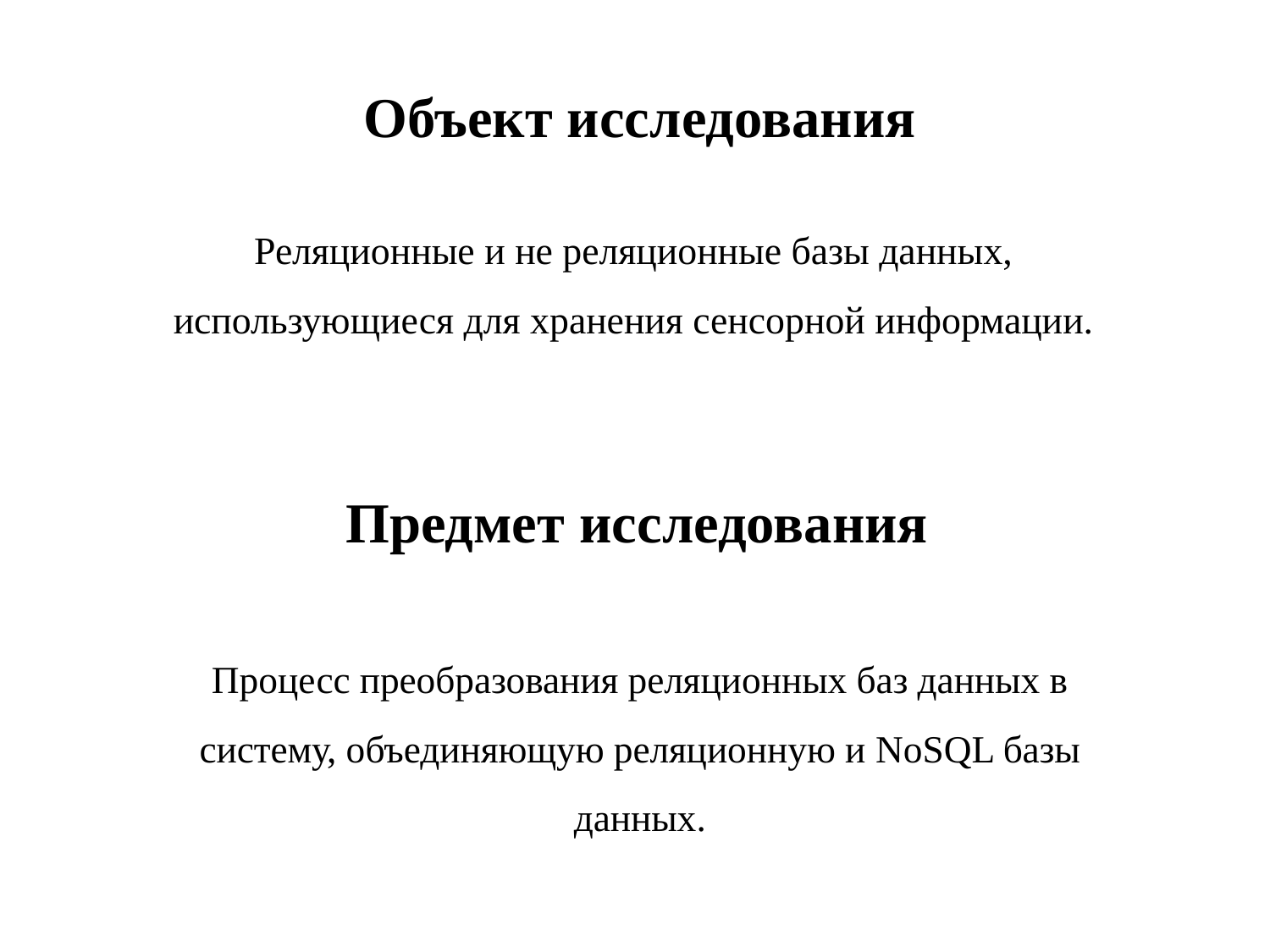

Объект исследования
Реляционные и не реляционные базы данных, использующиеся для хранения сенсорной информации.
# Предмет исследования
Процесс преобразования реляционных баз данных в систему, объединяющую реляционную и NoSQL базы данных.